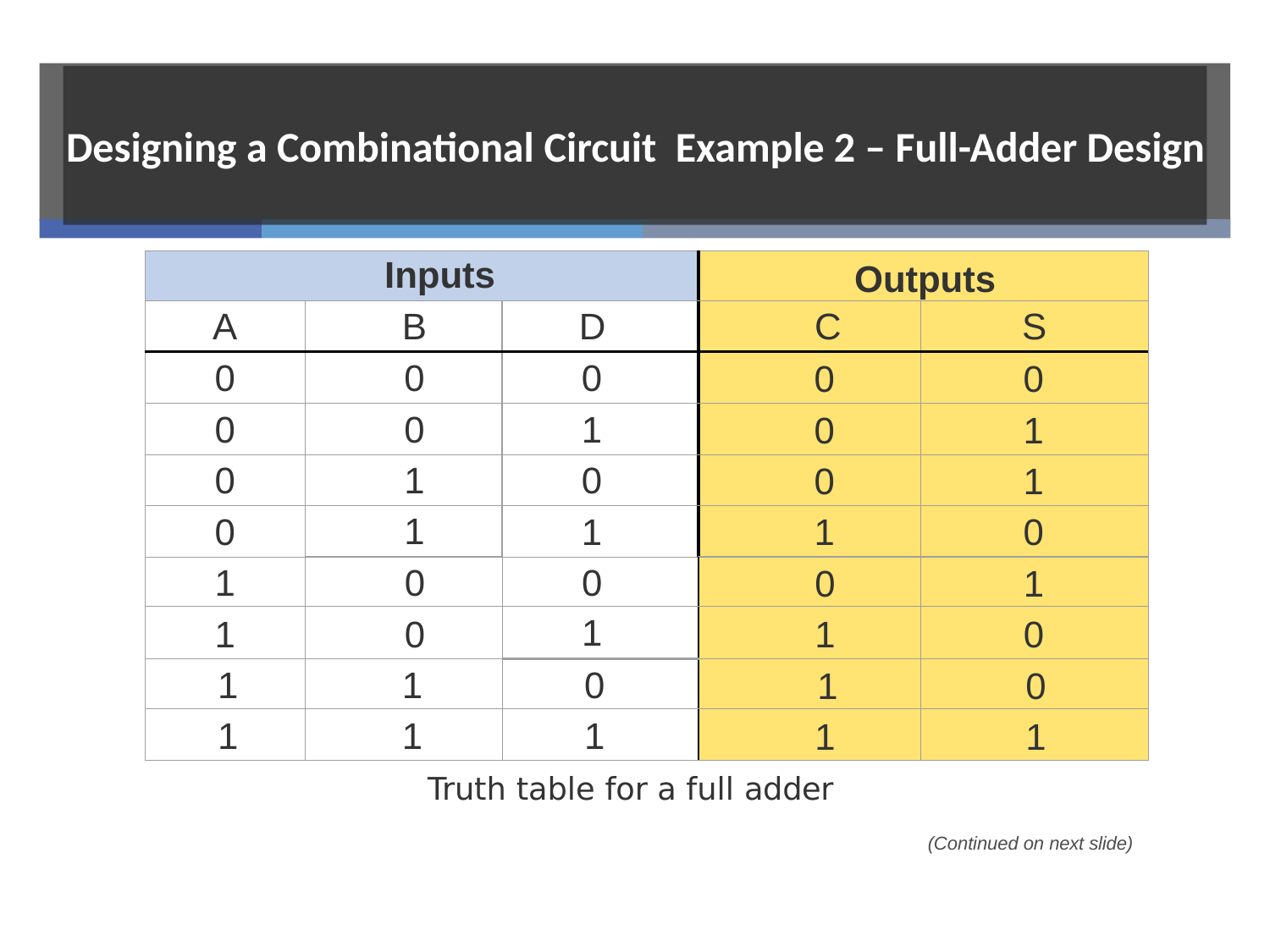

# Designing a Combinational Circuit  Example 2 – Full-Adder Design
| Inputs |  |  | Outputs |  |
| --- | --- | --- | --- | --- |
| A | B | D | C | S |
| 0 | 0 | 0 | 0 | 0 |
| 0 | 0 | 1 | 0 | 1 |
| 0 | 1 | 0 | 0 | 1 |
| 0 | 1 | 1 | 1 | 0 |
| 1 | 0 | 0 | 0 | 1 |
| 1 | 0 | 1 | 1 | 0 |
| 1 | 1 | 0 | 1 | 0 |
| 1 | 1 | 1 | 1 | 1 |
Truth table for a full adder
(Continued on next slide)